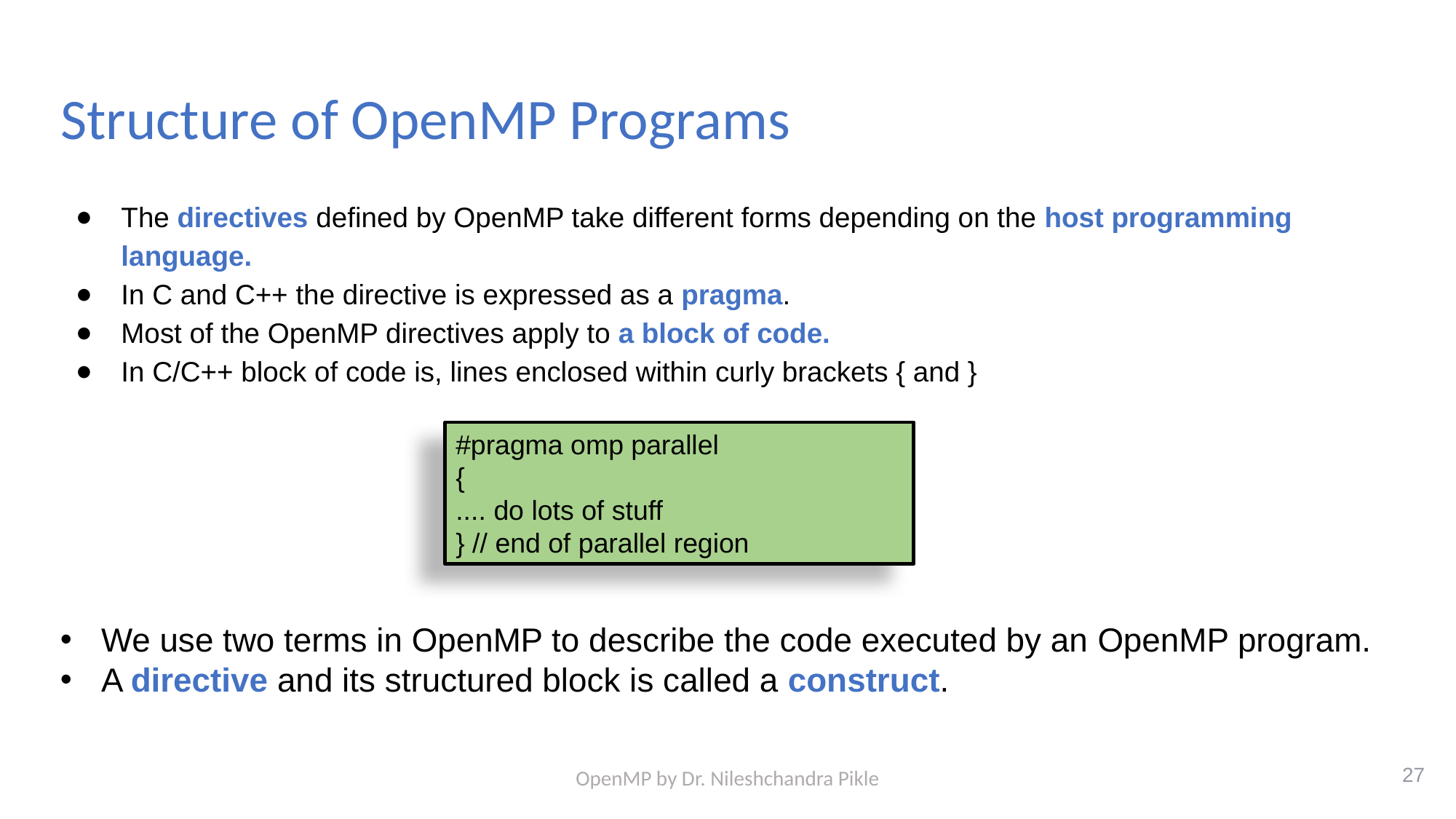

# Structure of OpenMP Programs
The directives defined by OpenMP take different forms depending on the host programming language.
In C and C++ the directive is expressed as a pragma.
Most of the OpenMP directives apply to a block of code.
In C/C++ block of code is, lines enclosed within curly brackets { and }
#pragma omp parallel
{
.... do lots of stuff
} // end of parallel region
We use two terms in OpenMP to describe the code executed by an OpenMP program.
A directive and its structured block is called a construct.
27
OpenMP by Dr. Nileshchandra Pikle